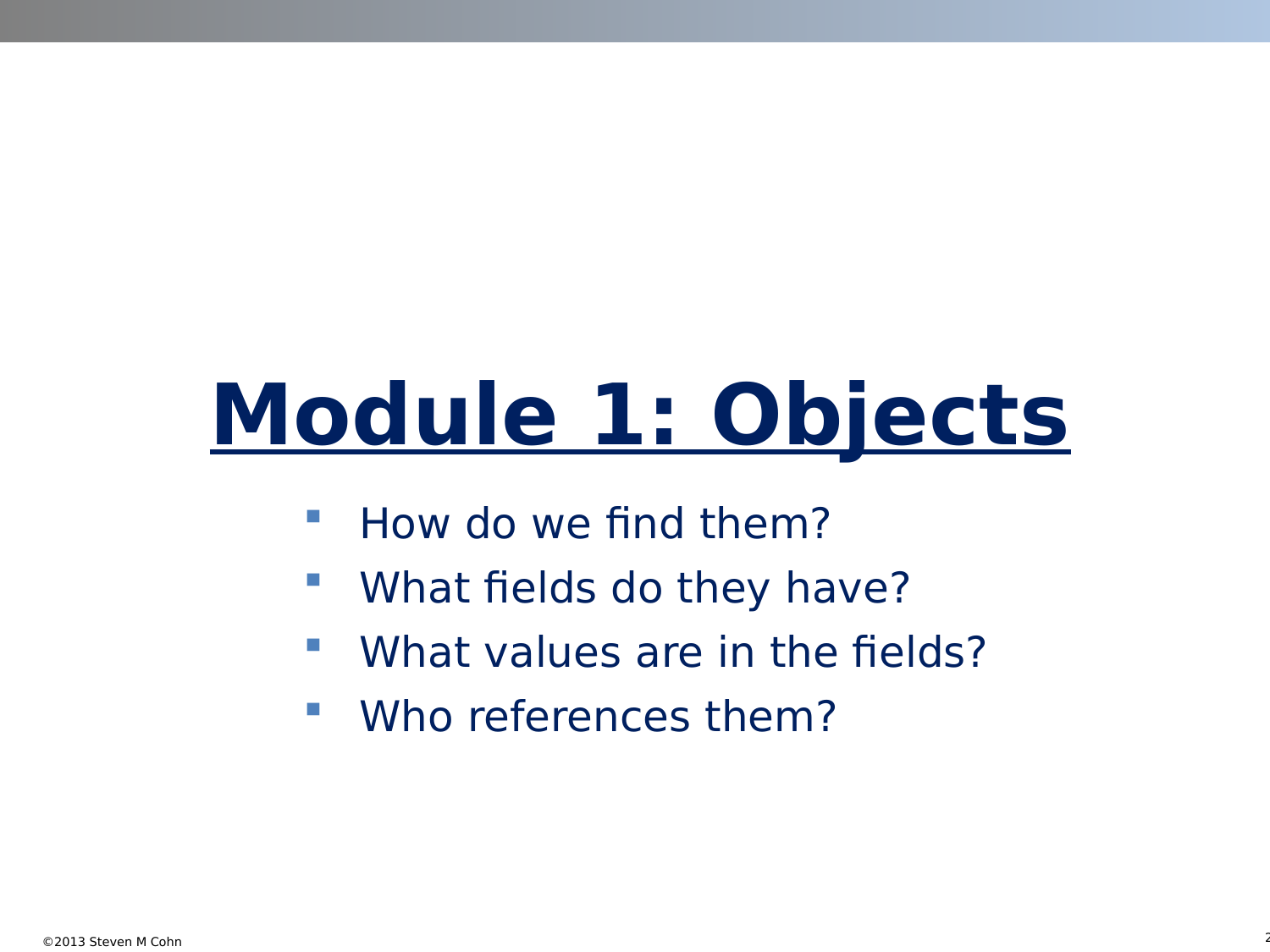

Module 1: Objects
How do we find them?
What fields do they have?
What values are in the fields?
Who references them?